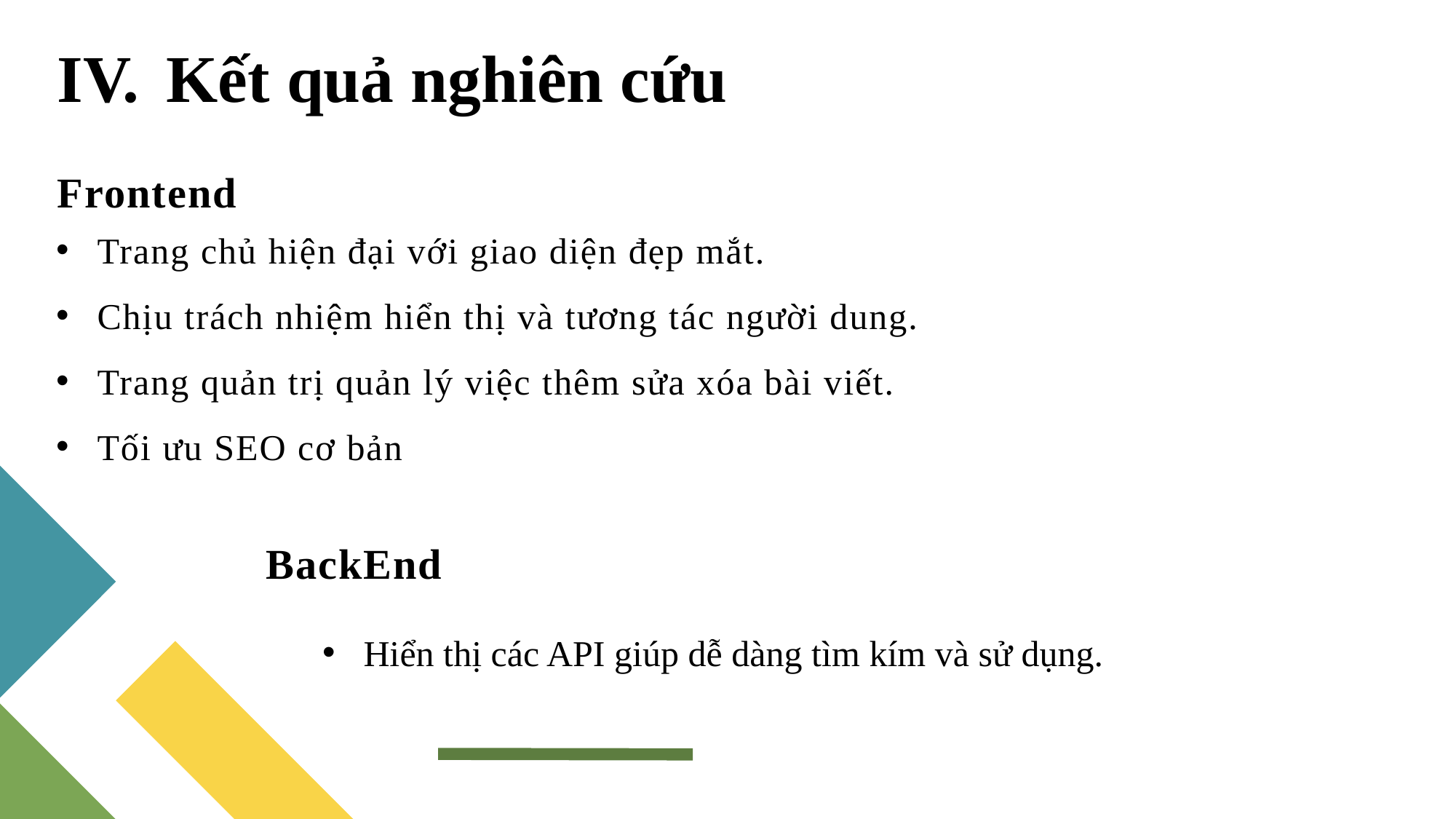

IV.	Kết quả nghiên cứu

# Frontend
Trang chủ hiện đại với giao diện đẹp mắt.
Chịu trách nhiệm hiển thị và tương tác người dung.
Trang quản trị quản lý việc thêm sửa xóa bài viết.
Tối ưu SEO cơ bản

BackEnd
Hiển thị các API giúp dễ dàng tìm kím và sử dụng.